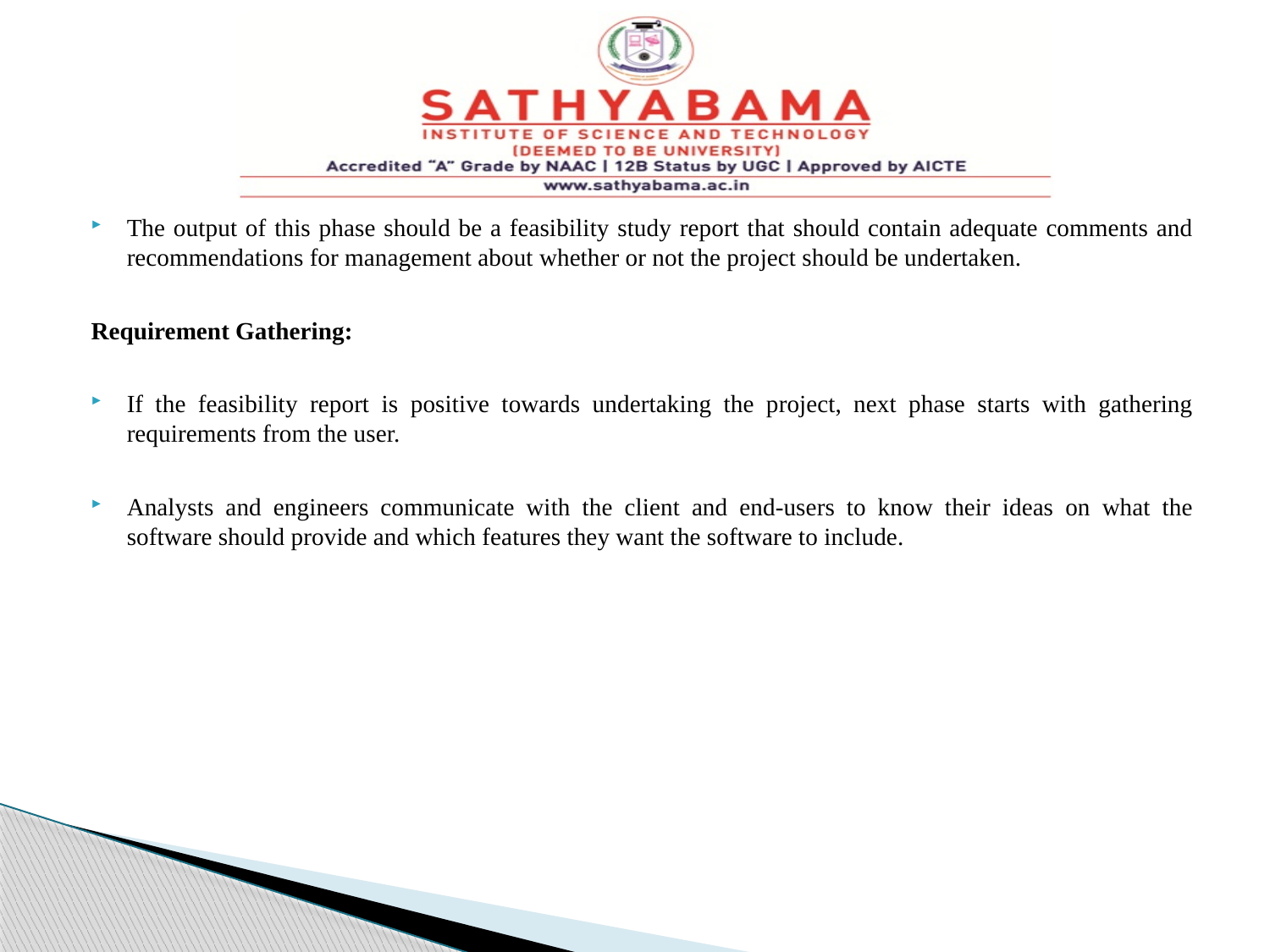

#
The output of this phase should be a feasibility study report that should contain adequate comments and recommendations for management about whether or not the project should be undertaken.

Requirement Gathering:

If the feasibility report is positive towards undertaking the project, next phase starts with gathering requirements from the user.

Analysts and engineers communicate with the client and end-users to know their ideas on what the software should provide and which features they want the software to include.